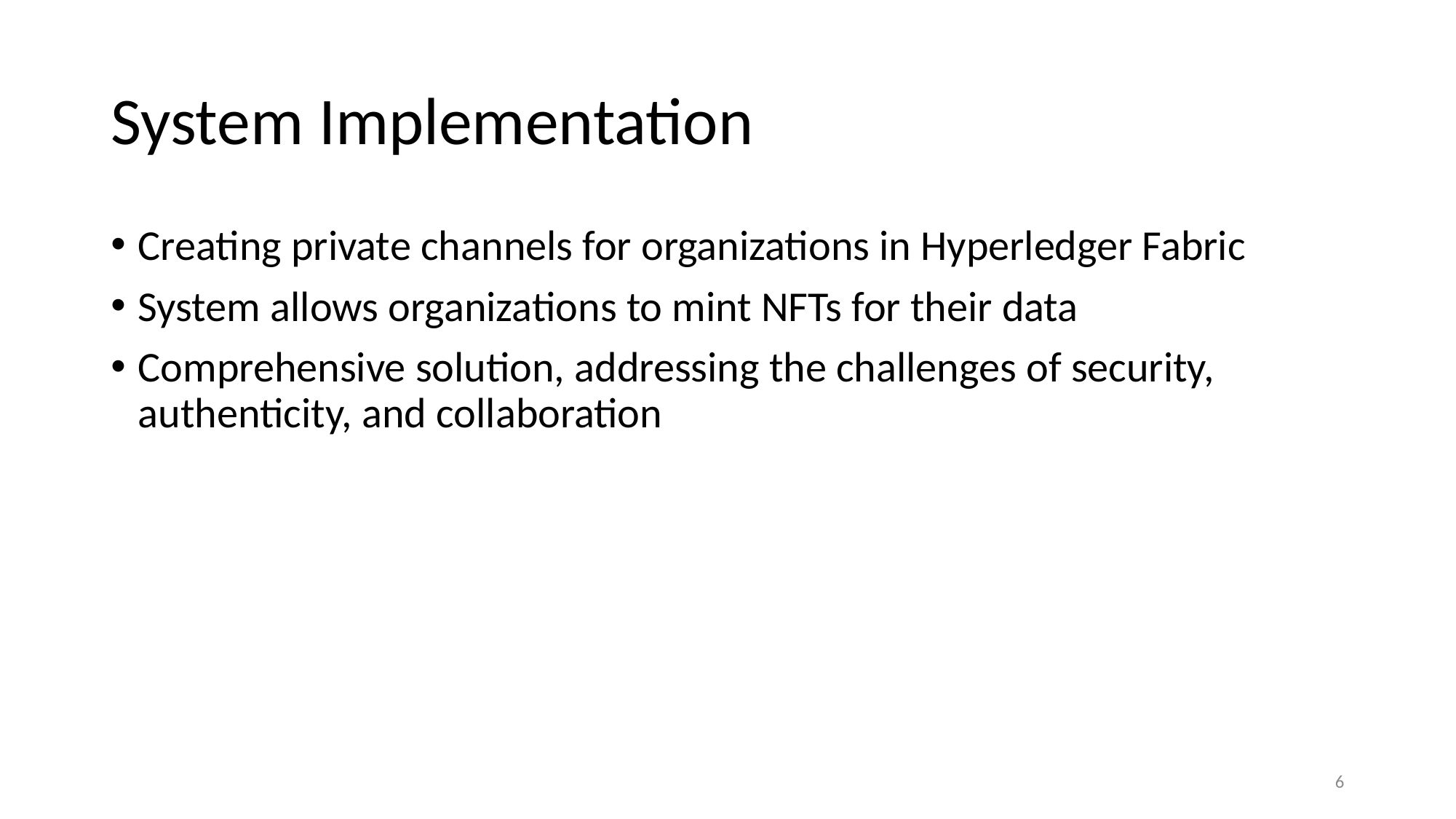

# System Implementation
Creating private channels for organizations in Hyperledger Fabric
System allows organizations to mint NFTs for their data
Comprehensive solution, addressing the challenges of security, authenticity, and collaboration
6